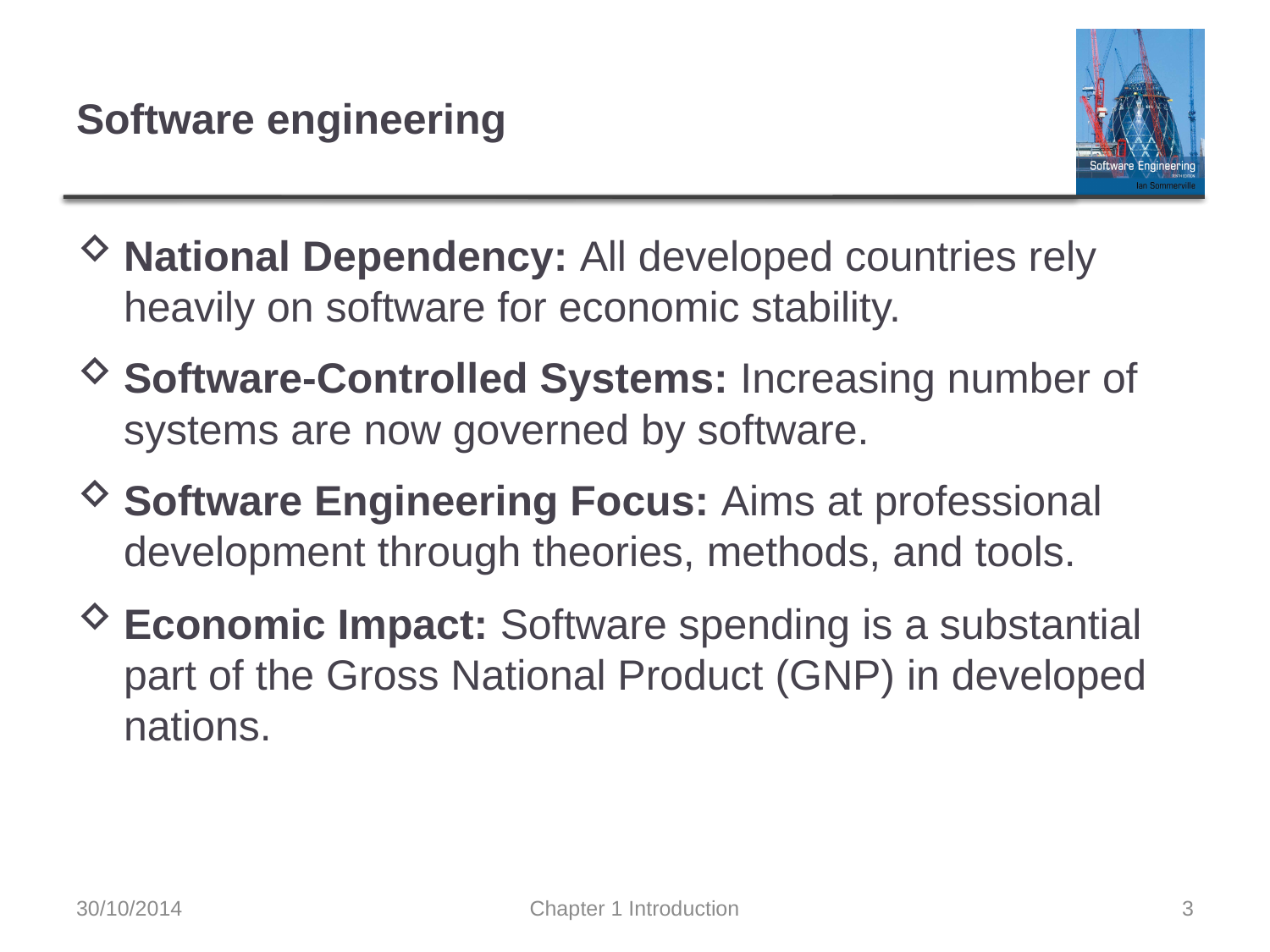

# Software engineering
National Dependency: All developed countries rely heavily on software for economic stability.
Software-Controlled Systems: Increasing number of systems are now governed by software.
Software Engineering Focus: Aims at professional development through theories, methods, and tools.
Economic Impact: Software spending is a substantial part of the Gross National Product (GNP) in developed nations.
30/10/2014
Chapter 1 Introduction
3